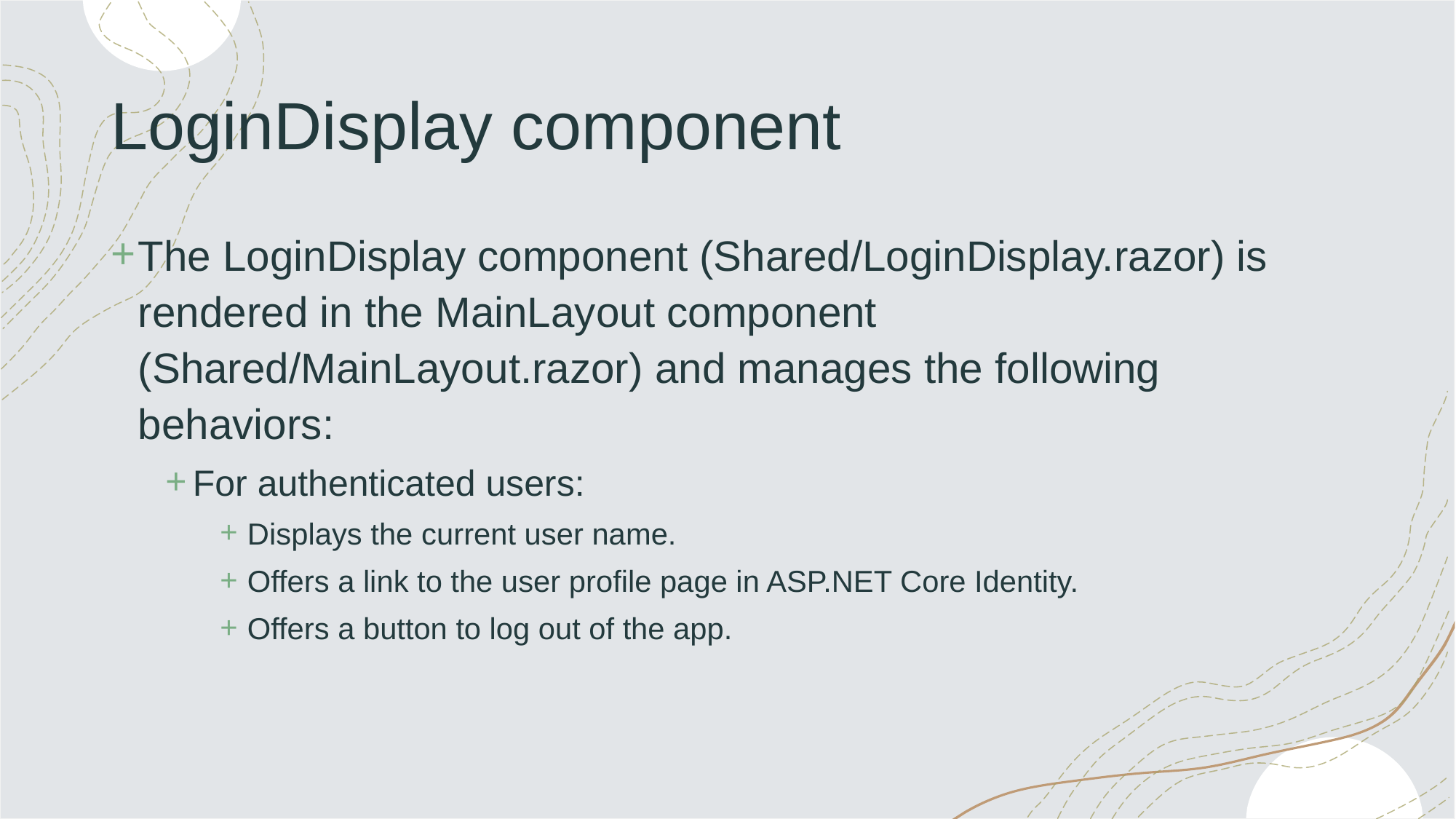

# LoginDisplay component
The LoginDisplay component (Shared/LoginDisplay.razor) is rendered in the MainLayout component (Shared/MainLayout.razor) and manages the following behaviors:
For authenticated users:
Displays the current user name.
Offers a link to the user profile page in ASP.NET Core Identity.
Offers a button to log out of the app.